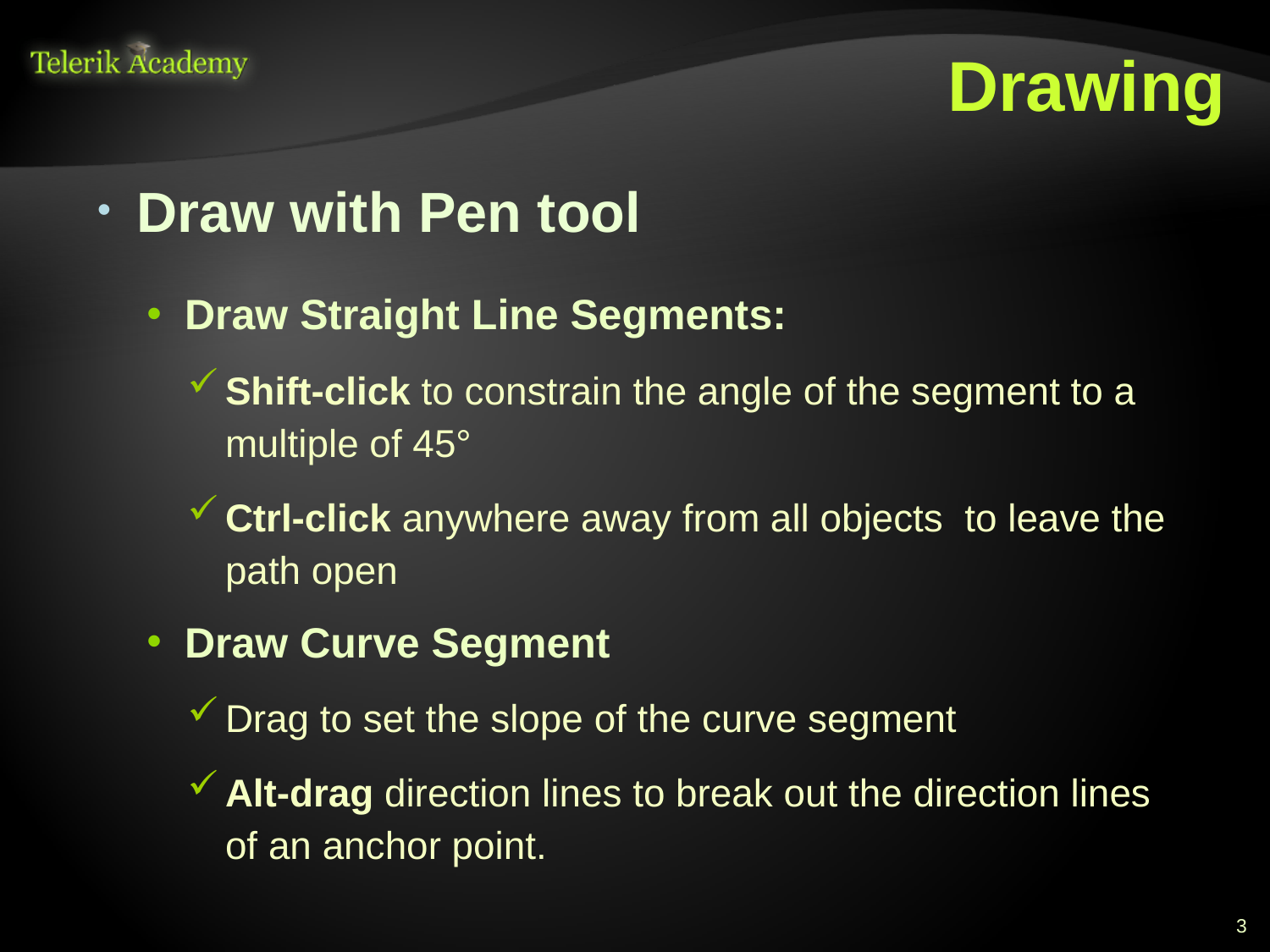

# Drawing
Draw with Pen tool
Draw Straight Line Segments:
Shift-click to constrain the angle of the segment to a multiple of 45°
Ctrl-click anywhere away from all objects  to leave the path open
Draw Curve Segment
Drag to set the slope of the curve segment
Alt-drag direction lines to break out the direction lines of an anchor point.

3